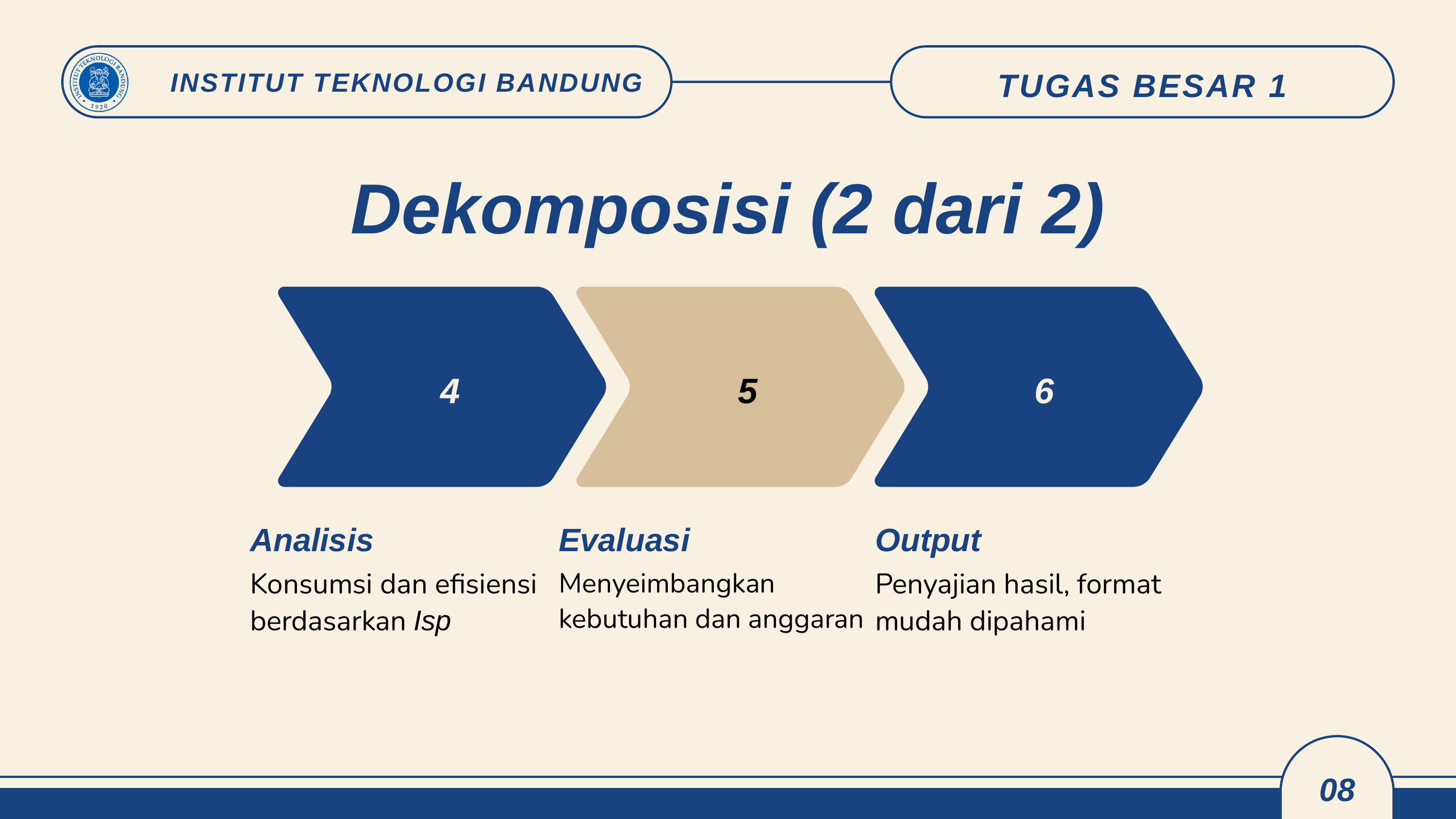

TUGAS BESAR 1
INSTITUT TEKNOLOGI BANDUNG

Dekomposisi (2 dari 2)

4
5
6
Analisis
Evaluasi
Output
Konsumsi dan efisiensi berdasarkan Isp
Menyeimbangkan kebutuhan dan anggaran
Penyajian hasil, format mudah dipahami

08